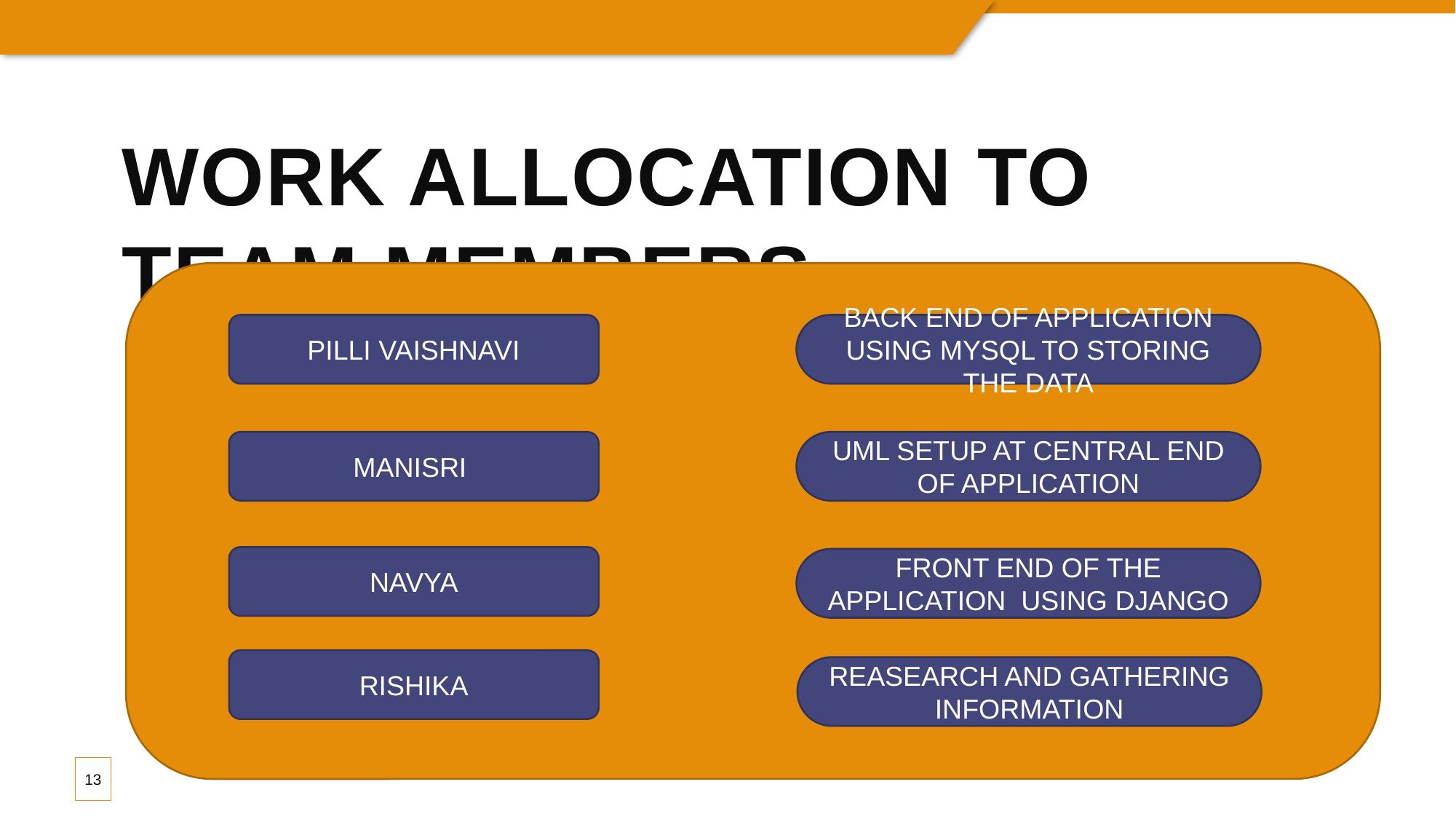

# WORK ALLOCATION TO TEAM MEMBERS:

PILLI VAISHNAVI
BACK END OF APPLICATION USING MYSQL TO STORING THE DATA
MANISRI
UML SETUP AT CENTRAL END OF APPLICATION
NAVYA
FRONT END OF THE APPLICATION  USING DJANGO
RISHIKA
REASEARCH AND GATHERING INFORMATION
13